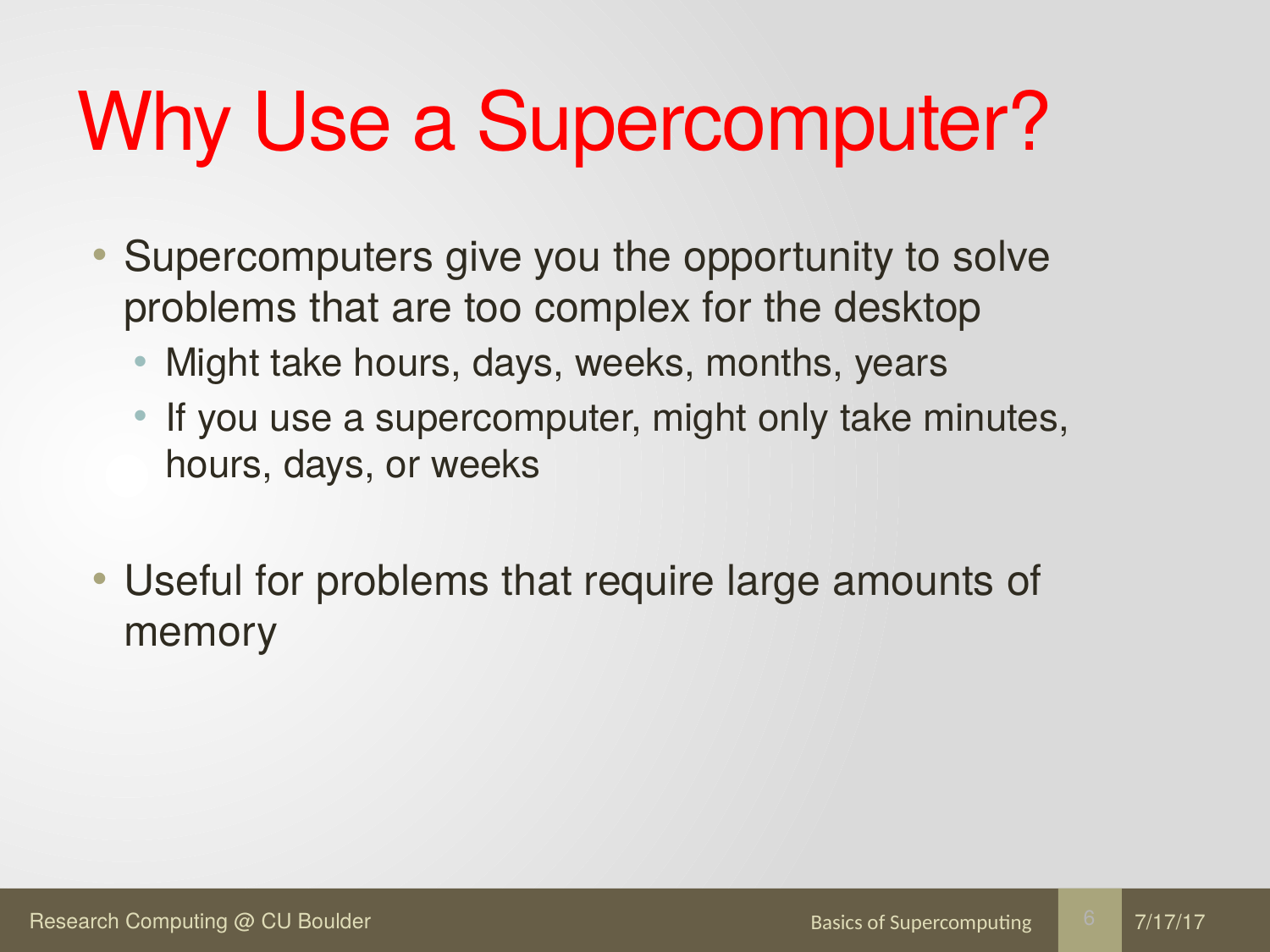

# Why Use a Supercomputer?
Supercomputers give you the opportunity to solve problems that are too complex for the desktop
Might take hours, days, weeks, months, years
If you use a supercomputer, might only take minutes, hours, days, or weeks

Useful for problems that require large amounts of memory
Basics of Supercomputing
7/17/17
6